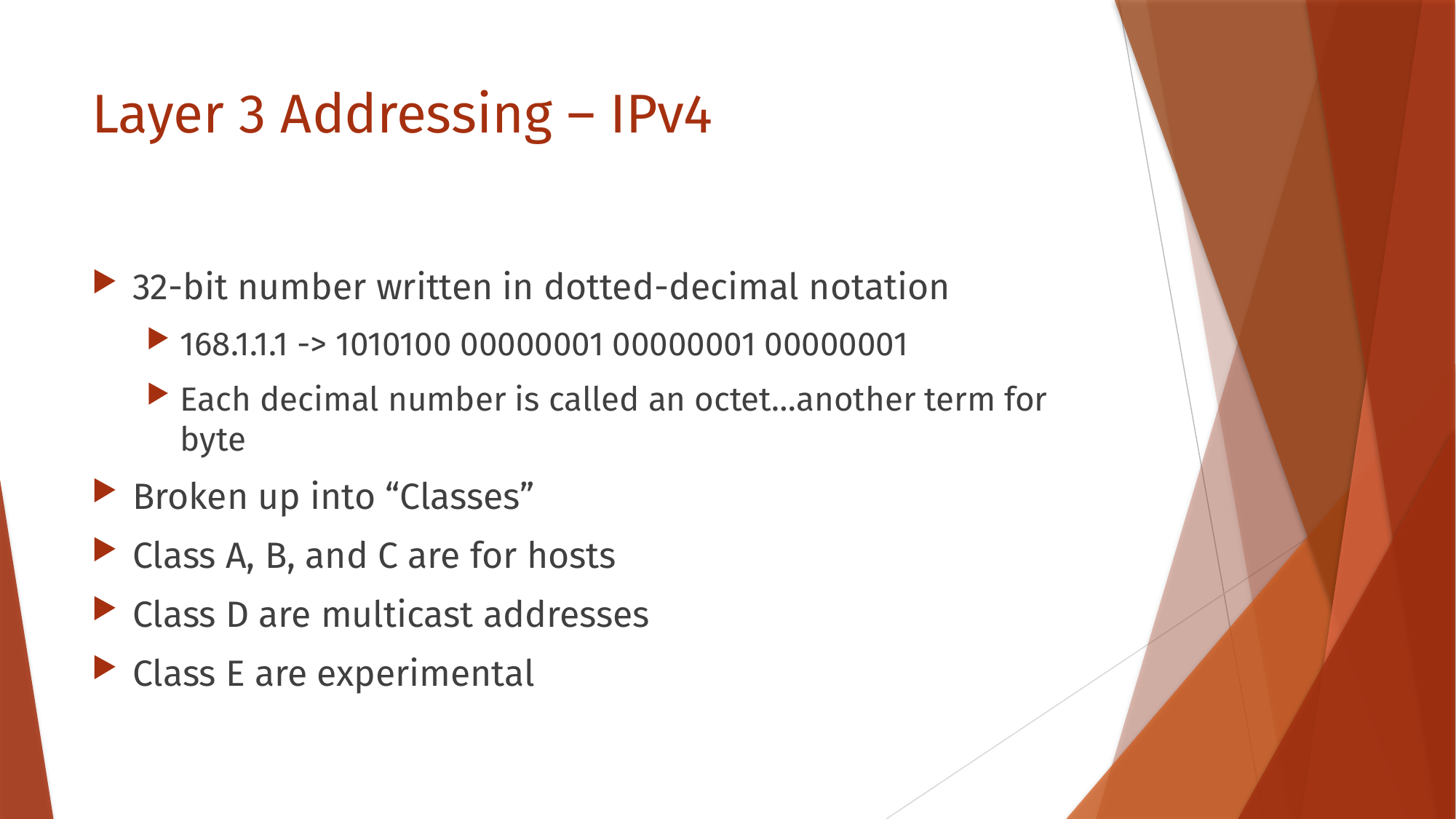

# Layer 3 Addressing – IPv4
32-bit number written in dotted-decimal notation
168.1.1.1 -> 1010100 00000001 00000001 00000001
Each decimal number is called an octet…another term for byte
Broken up into “Classes”
Class A, B, and C are for hosts
Class D are multicast addresses
Class E are experimental